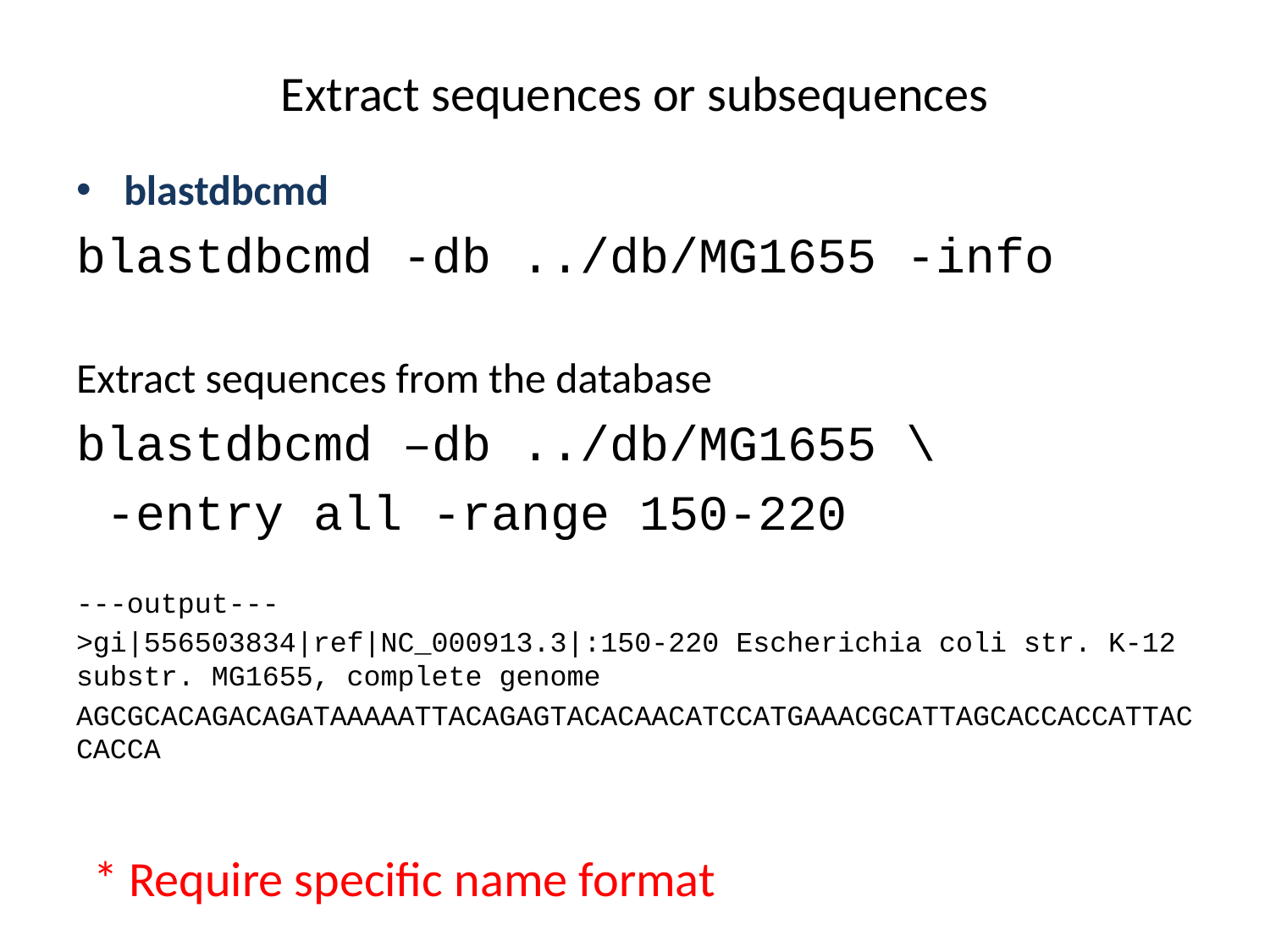

# Extract sequences or subsequences
blastdbcmd
blastdbcmd -db ../db/MG1655 -info

Extract sequences from the database
blastdbcmd –db ../db/MG1655 \
 -entry all -range 150-220

---output---
>gi|556503834|ref|NC_000913.3|:150-220 Escherichia coli str. K-12 substr. MG1655, complete genome
AGCGCACAGACAGATAAAAATTACAGAGTACACAACATCCATGAAACGCATTAGCACCACCATTACCACCA
* Require specific name format